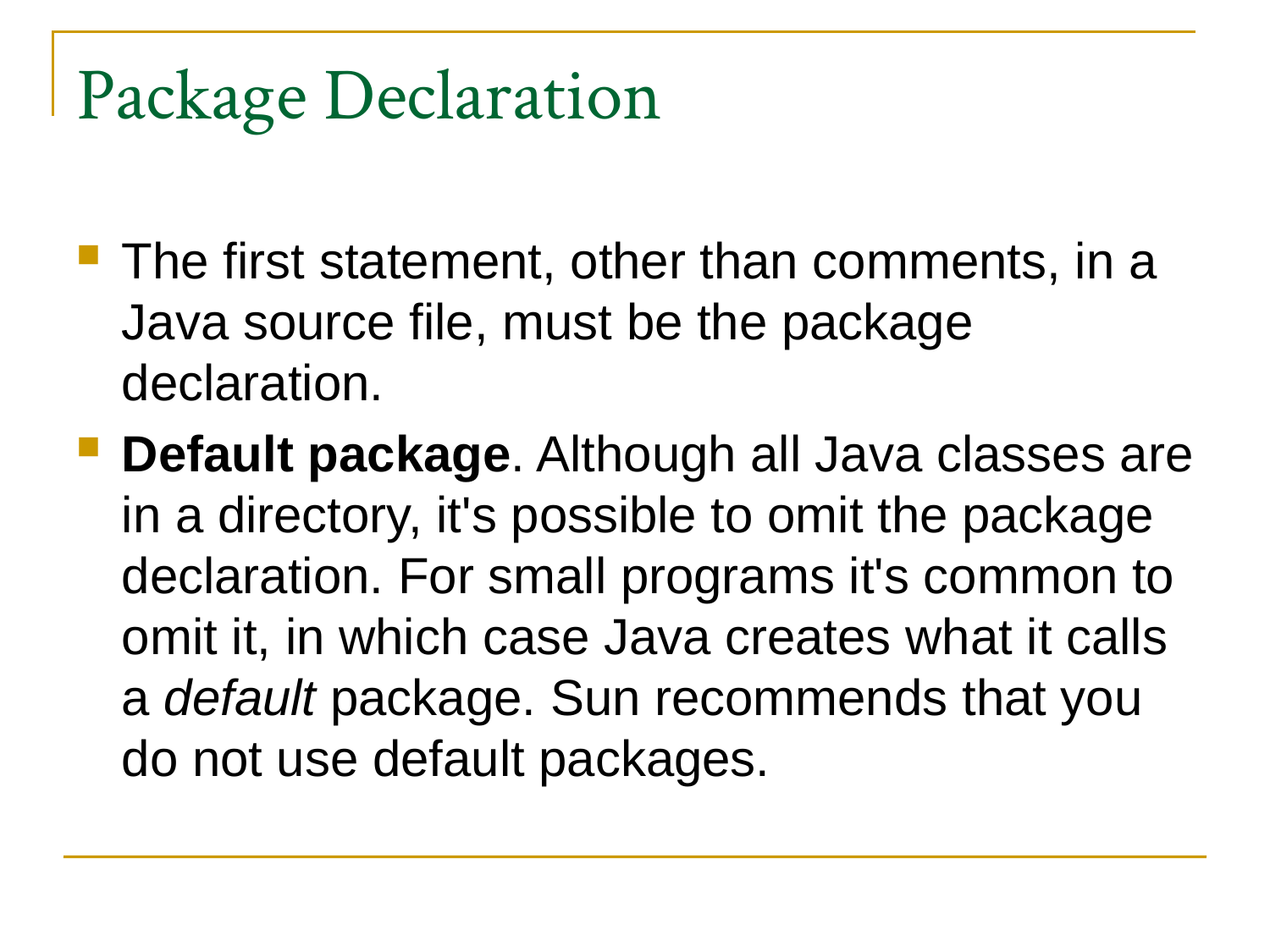

# Package Declaration
The first statement, other than comments, in a Java source file, must be the package declaration.
Default package. Although all Java classes are in a directory, it's possible to omit the package declaration. For small programs it's common to omit it, in which case Java creates what it calls a default package. Sun recommends that you do not use default packages.